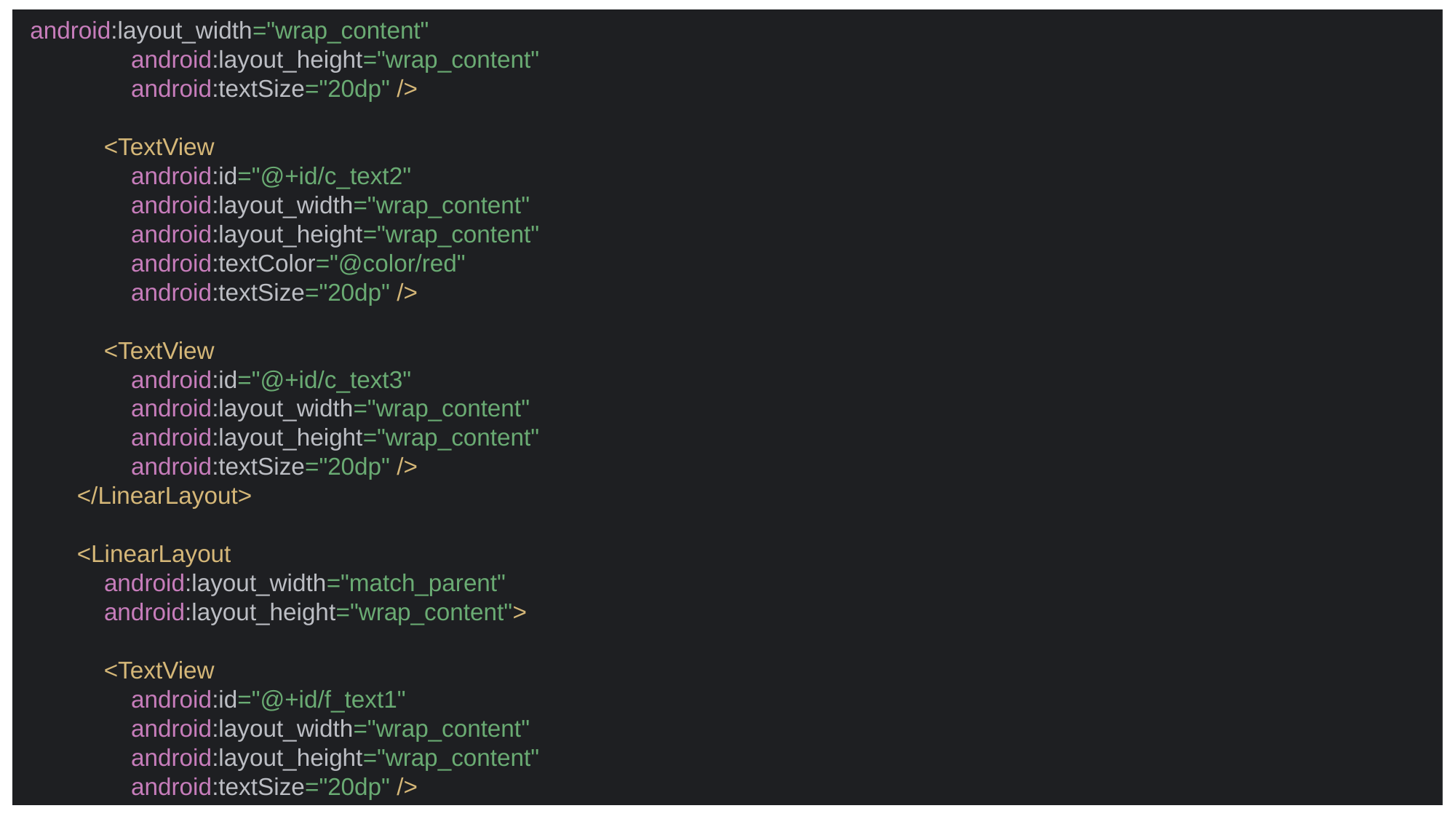

android:layout_width="wrap_content"
                android:layout_height="wrap_content"
                android:textSize="20dp" />
            <TextView
                android:id="@+id/c_text2"
                android:layout_width="wrap_content"
                android:layout_height="wrap_content"
                android:textColor="@color/red"
                android:textSize="20dp" />
            <TextView
                android:id="@+id/c_text3"
                android:layout_width="wrap_content"
                android:layout_height="wrap_content"
                android:textSize="20dp" />
        </LinearLayout>
        <LinearLayout
            android:layout_width="match_parent"
            android:layout_height="wrap_content">
            <TextView
                android:id="@+id/f_text1"
                android:layout_width="wrap_content"
                android:layout_height="wrap_content"
                android:textSize="20dp" />